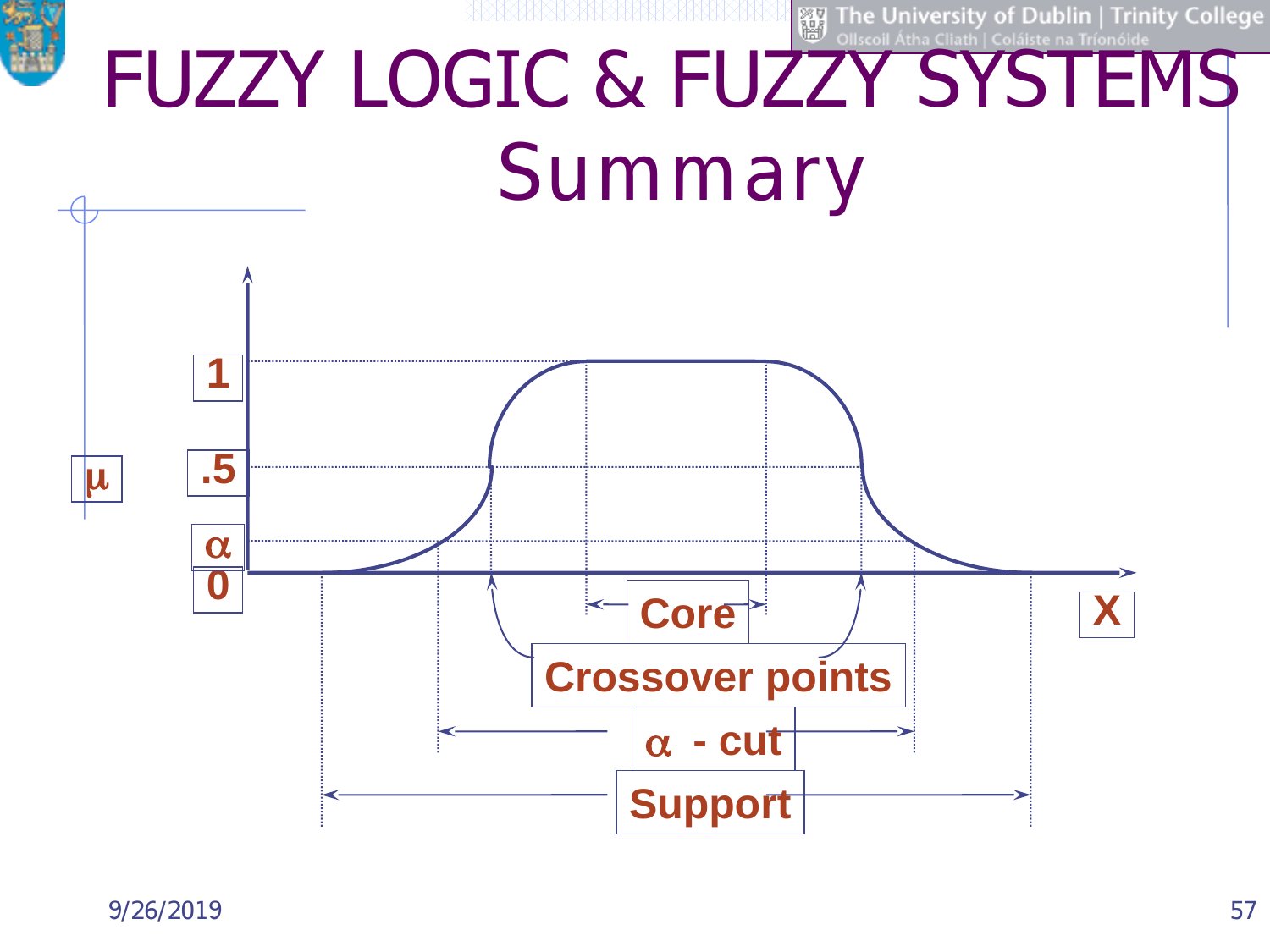

# FUZZY LOGIC & FUZZY SYSTEMS Summary

1

.5
μ

α

0

Core
X

Crossover points
α - cut

Support

9/26/2019
57